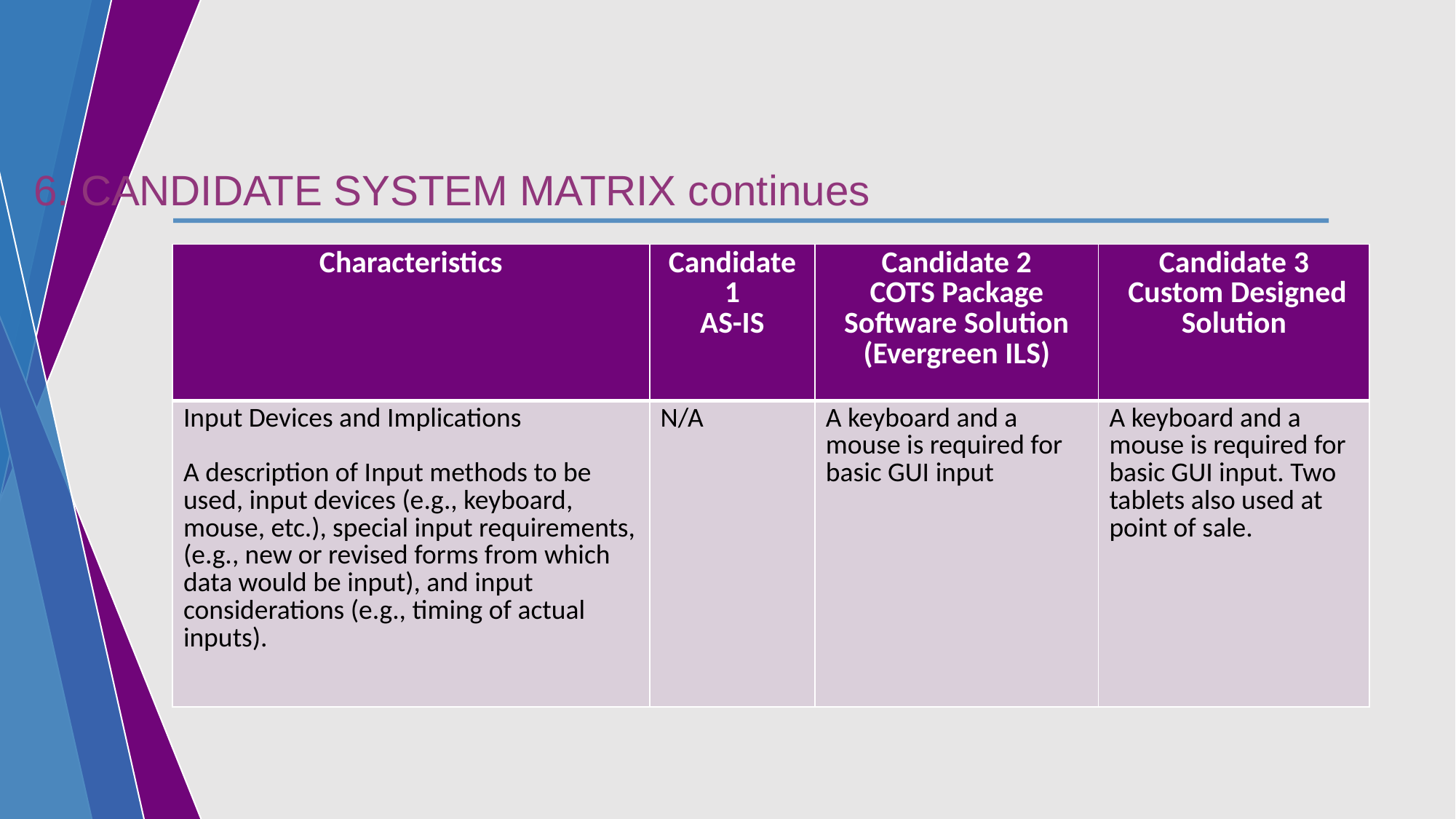

6. CANDIDATE SYSTEM MATRIX continues

| Characteristics | Candidate 1 AS-IS | Candidate 2 COTS Package Software Solution (Evergreen ILS) | Candidate 3 Custom Designed Solution |
| --- | --- | --- | --- |
| Input Devices and Implications A description of Input methods to be used, input devices (e.g., keyboard, mouse, etc.), special input requirements, (e.g., new or revised forms from which data would be input), and input considerations (e.g., timing of actual inputs). | N/A | A keyboard and a mouse is required for basic GUI input | A keyboard and a mouse is required for basic GUI input. Two tablets also used at point of sale. |